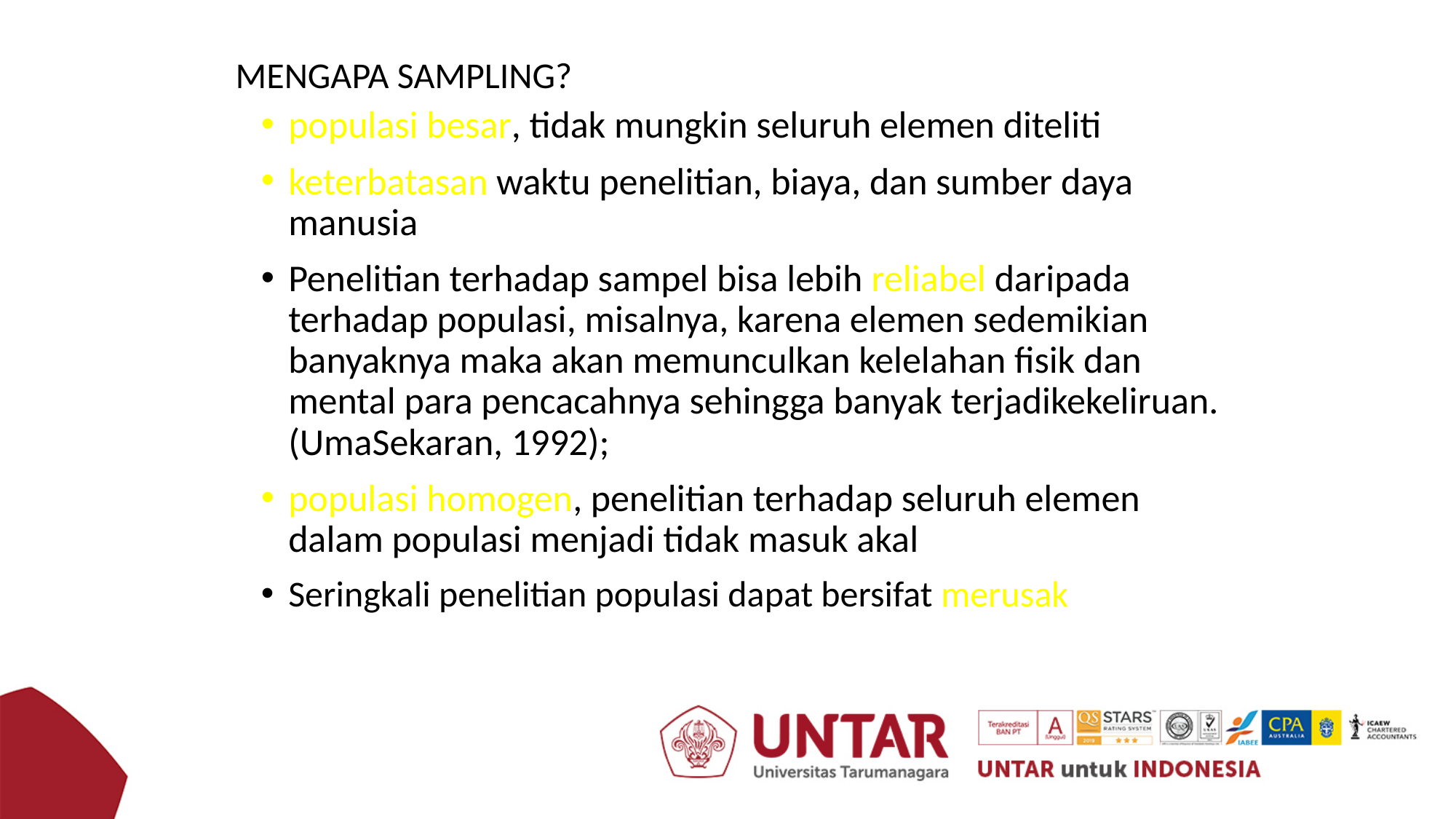

# MENGAPA SAMPLING?
populasi besar, tidak mungkin seluruh elemen diteliti
keterbatasan waktu penelitian, biaya, dan sumber daya manusia
Penelitian terhadap sampel bisa lebih reliabel daripada terhadap populasi, misalnya, karena elemen sedemikian banyaknya maka akan memunculkan kelelahan fisik dan mental para pencacahnya sehingga banyak terjadikekeliruan. (UmaSekaran, 1992);
populasi homogen, penelitian terhadap seluruh elemen dalam populasi menjadi tidak masuk akal
Seringkali penelitian populasi dapat bersifat merusak